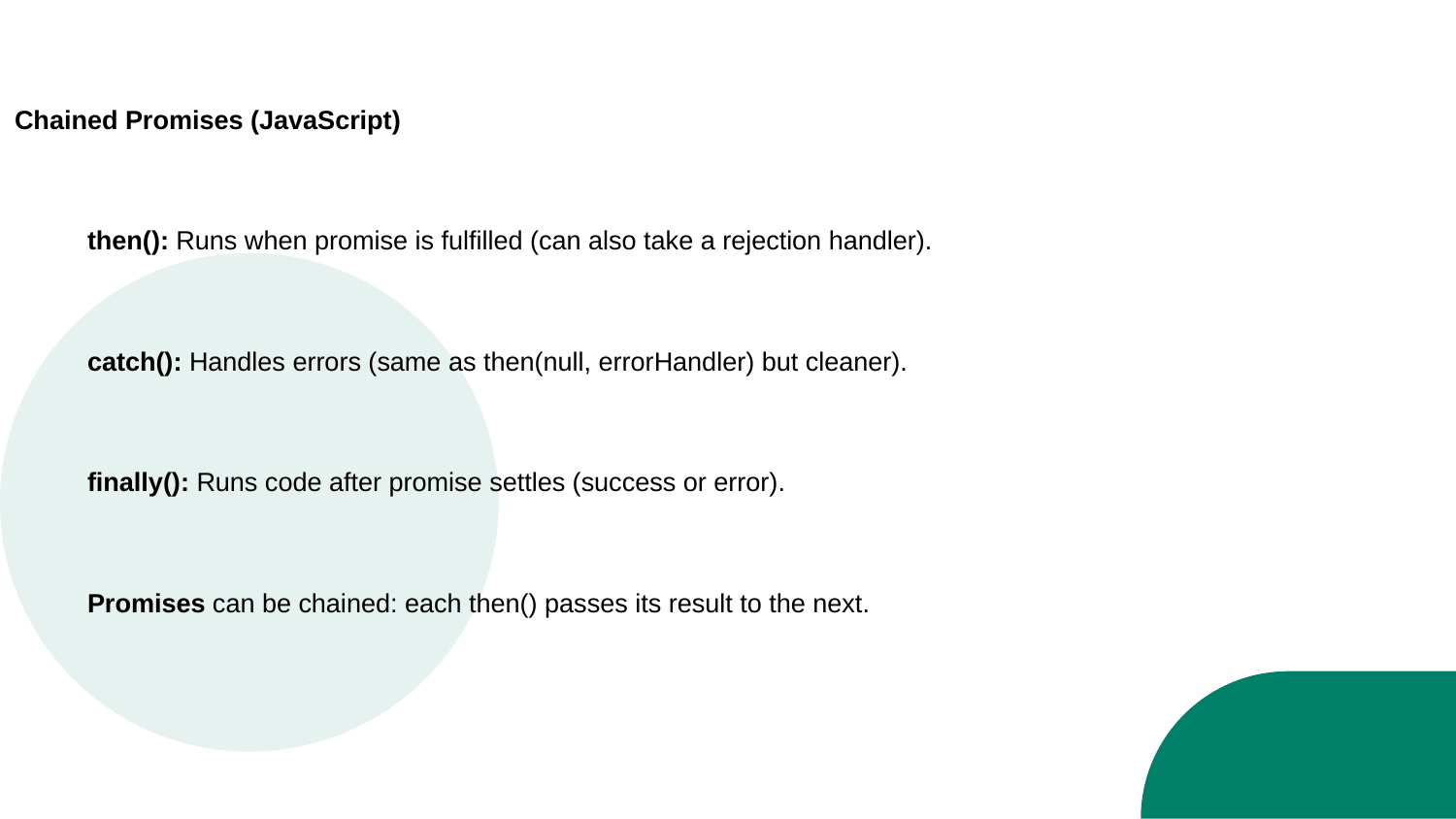

Chained Promises (JavaScript)

then(): Runs when promise is fulfilled (can also take a rejection handler).

catch(): Handles errors (same as then(null, errorHandler) but cleaner).

finally(): Runs code after promise settles (success or error).

Promises can be chained: each then() passes its result to the next.